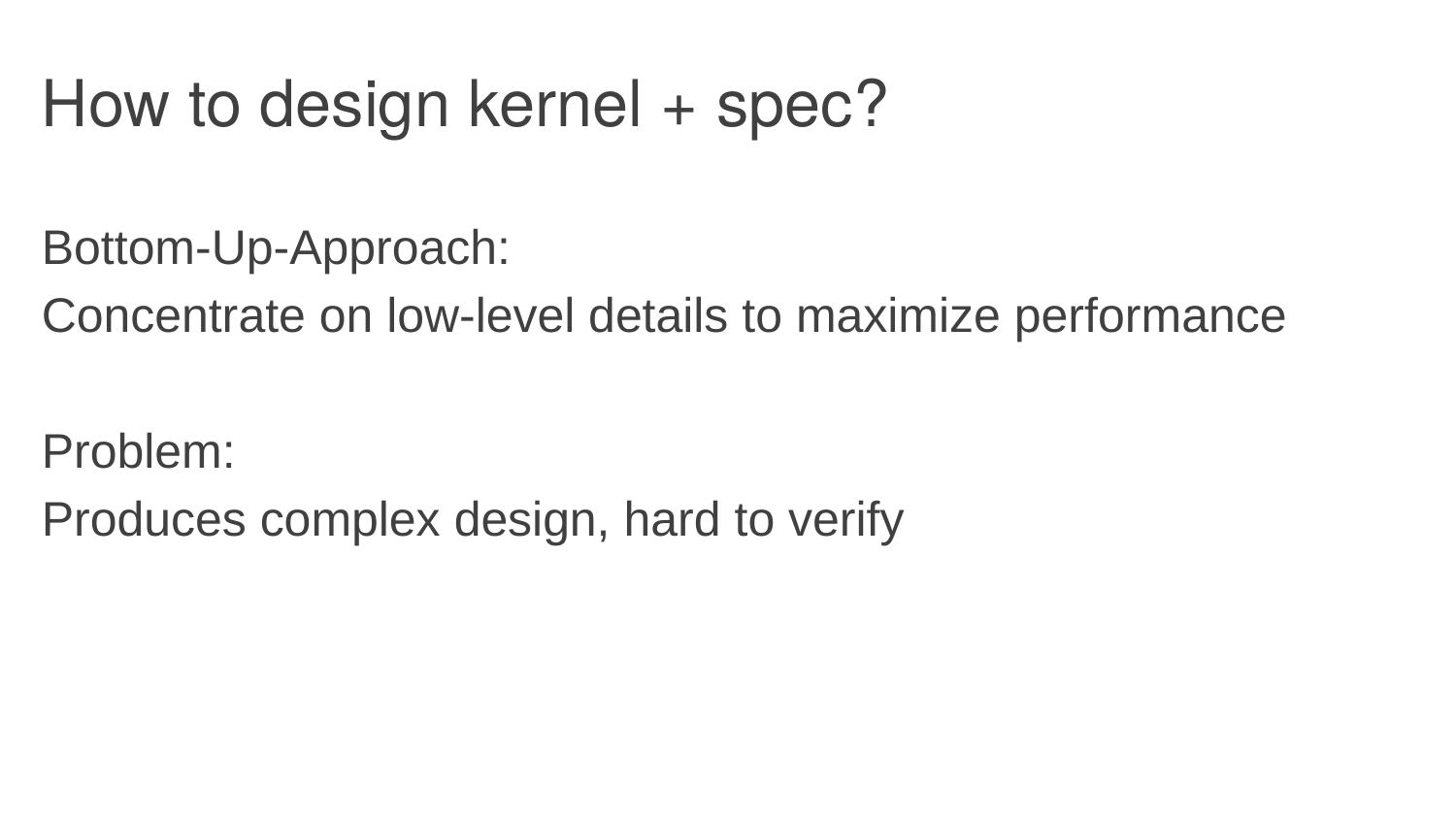

# How to design kernel + spec?
Bottom-Up-Approach:
Concentrate on low-level details to maximize performance

Problem:
Produces complex design, hard to verify